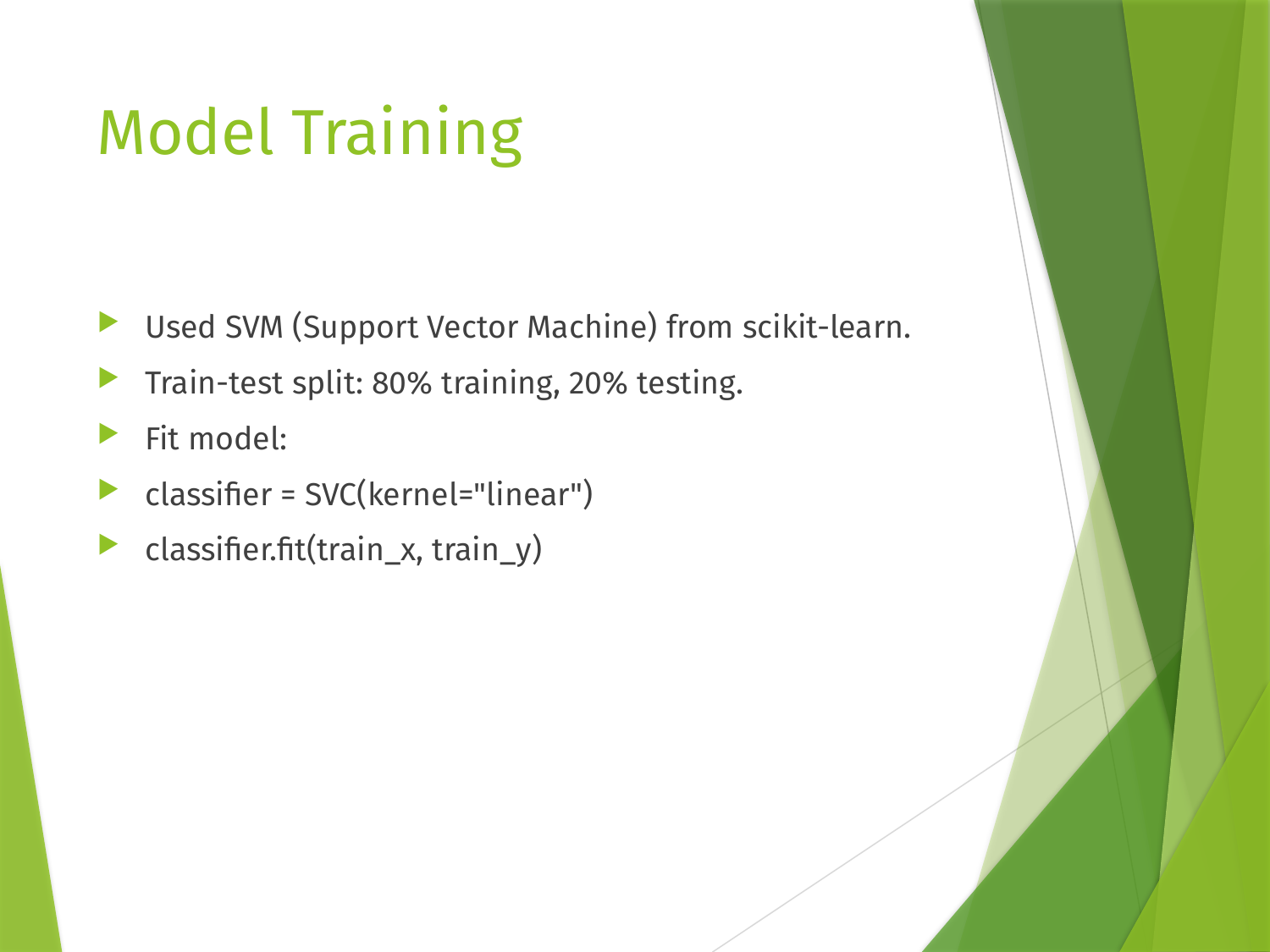

# Model Training
Used SVM (Support Vector Machine) from scikit-learn.
Train-test split: 80% training, 20% testing.
Fit model:
classifier = SVC(kernel="linear")
classifier.fit(train_x, train_y)